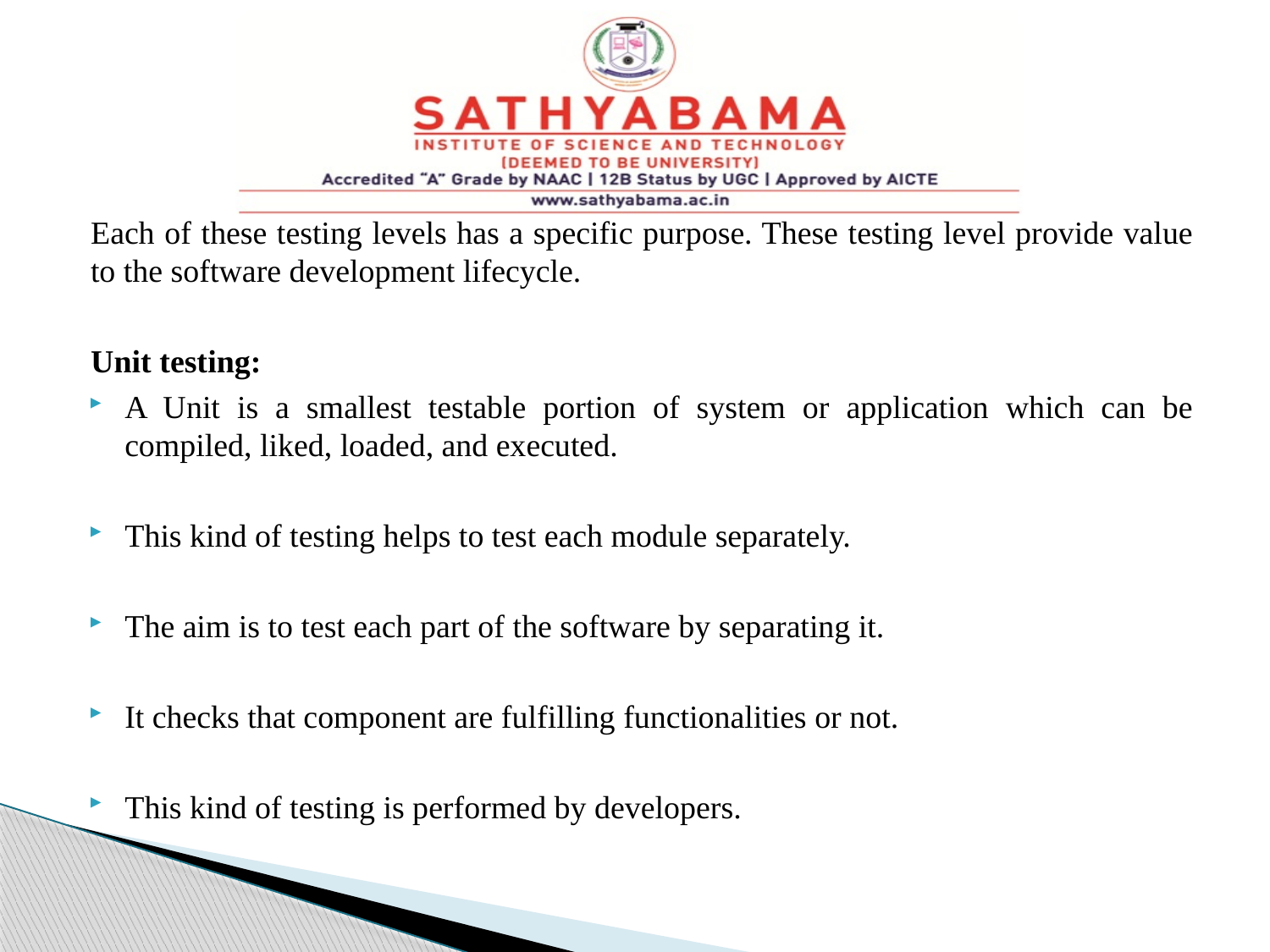

#
Each of these testing levels has a specific purpose. These testing level provide value to the software development lifecycle.

Unit testing:
A Unit is a smallest testable portion of system or application which can be compiled, liked, loaded, and executed.

This kind of testing helps to test each module separately.

The aim is to test each part of the software by separating it.

It checks that component are fulfilling functionalities or not.

This kind of testing is performed by developers.